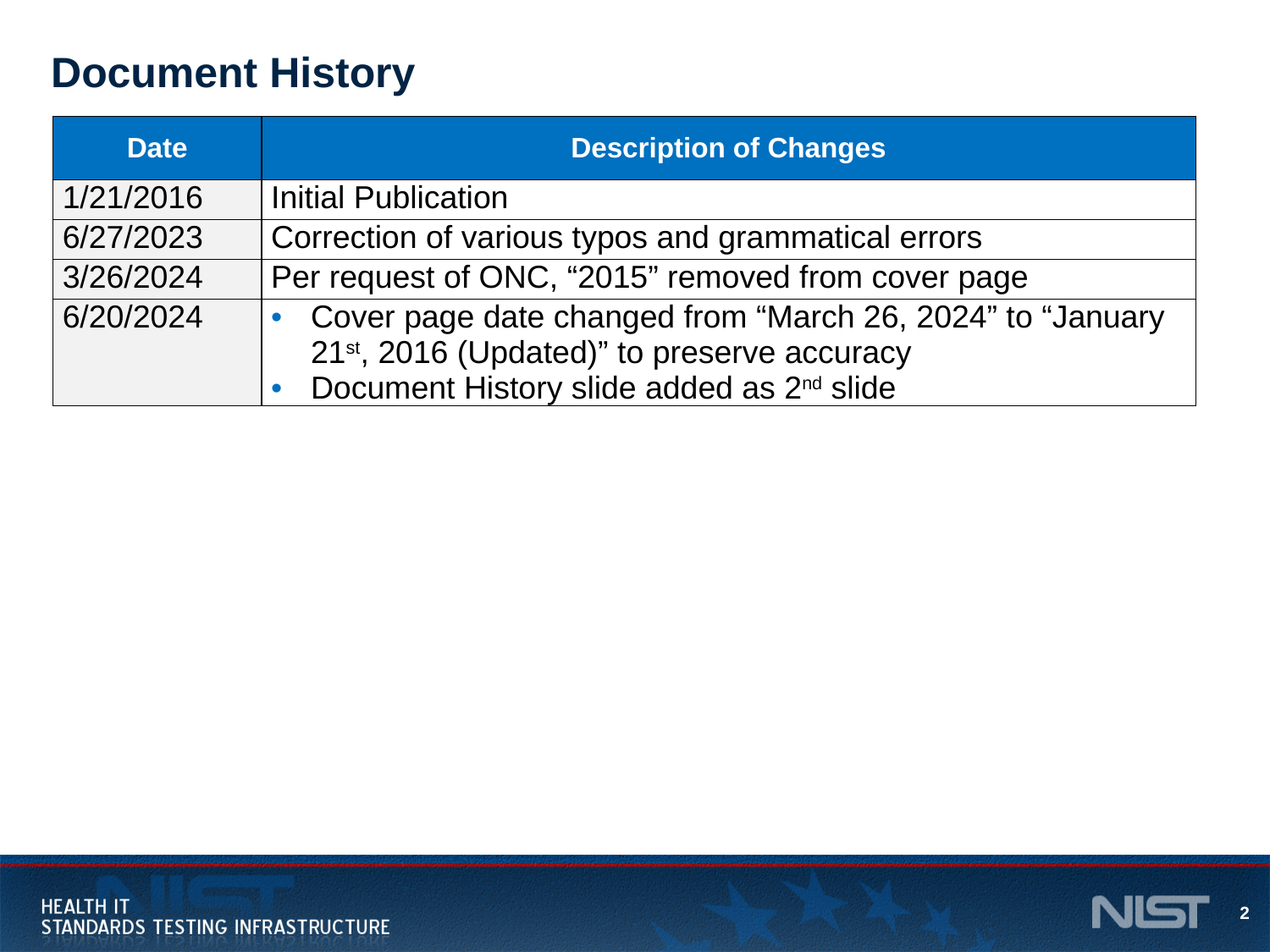

# Document History
| Date | Description of Changes |
| --- | --- |
| 1/21/2016 | Initial Publication |
| 6/27/2023 | Correction of various typos and grammatical errors |
| 3/26/2024 | Per request of ONC, “2015” removed from cover page |
| 6/20/2024 | Cover page date changed from “March 26, 2024” to “January 21st, 2016 (Updated)” to preserve accuracy Document History slide added as 2nd slide |